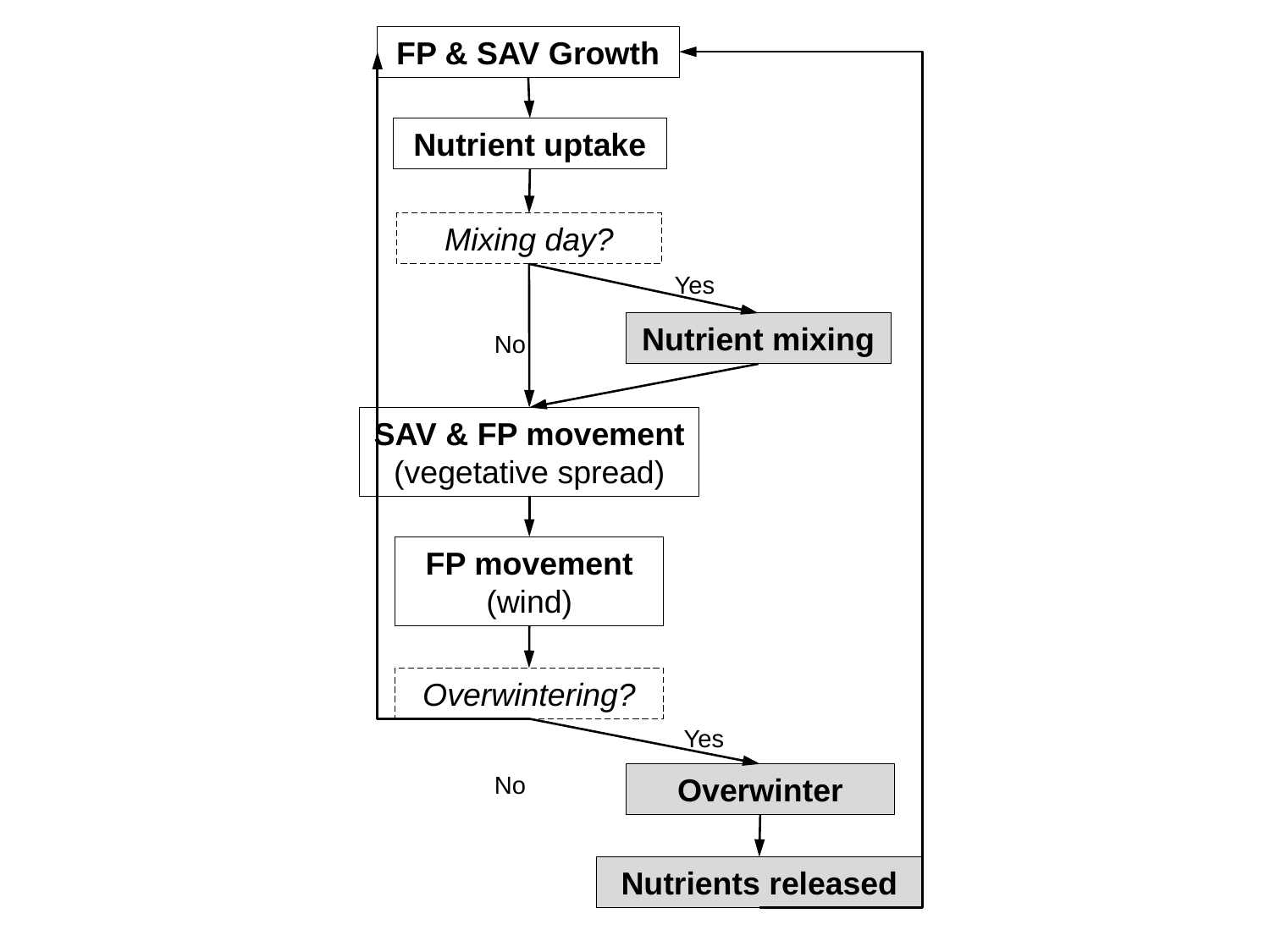

FP & SAV Growth
Nutrient uptake
Mixing day?
Yes
Nutrient mixing
No
SAV & FP movement (vegetative spread)
FP movement (wind)
Overwintering?
Yes
No
Overwinter
Nutrients released